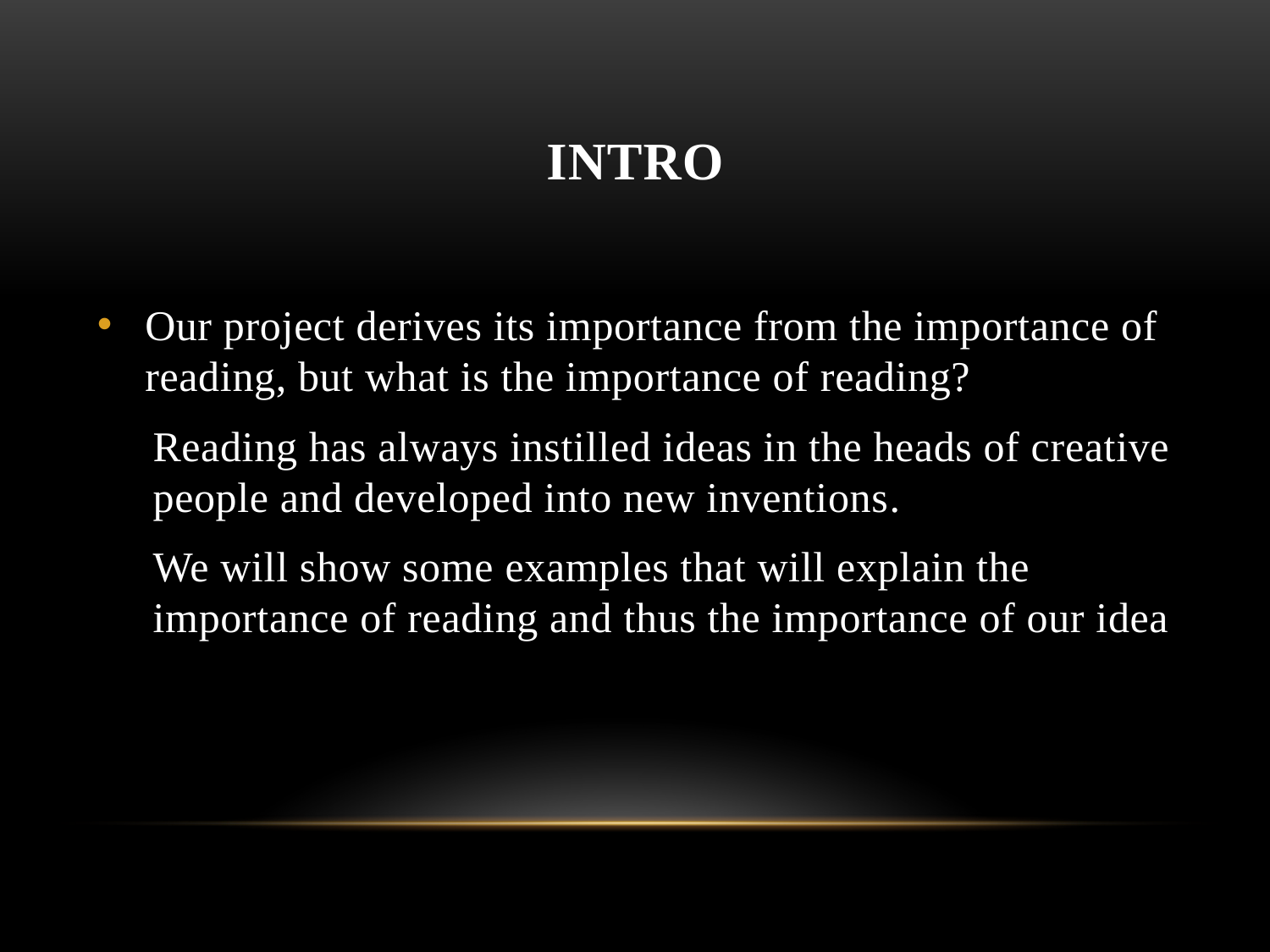

# INTRO

Our project derives its importance from the importance of reading, but what is the importance of reading?
Reading has always instilled ideas in the heads of creative people and developed into new inventions.
We will show some examples that will explain the importance of reading and thus the importance of our idea